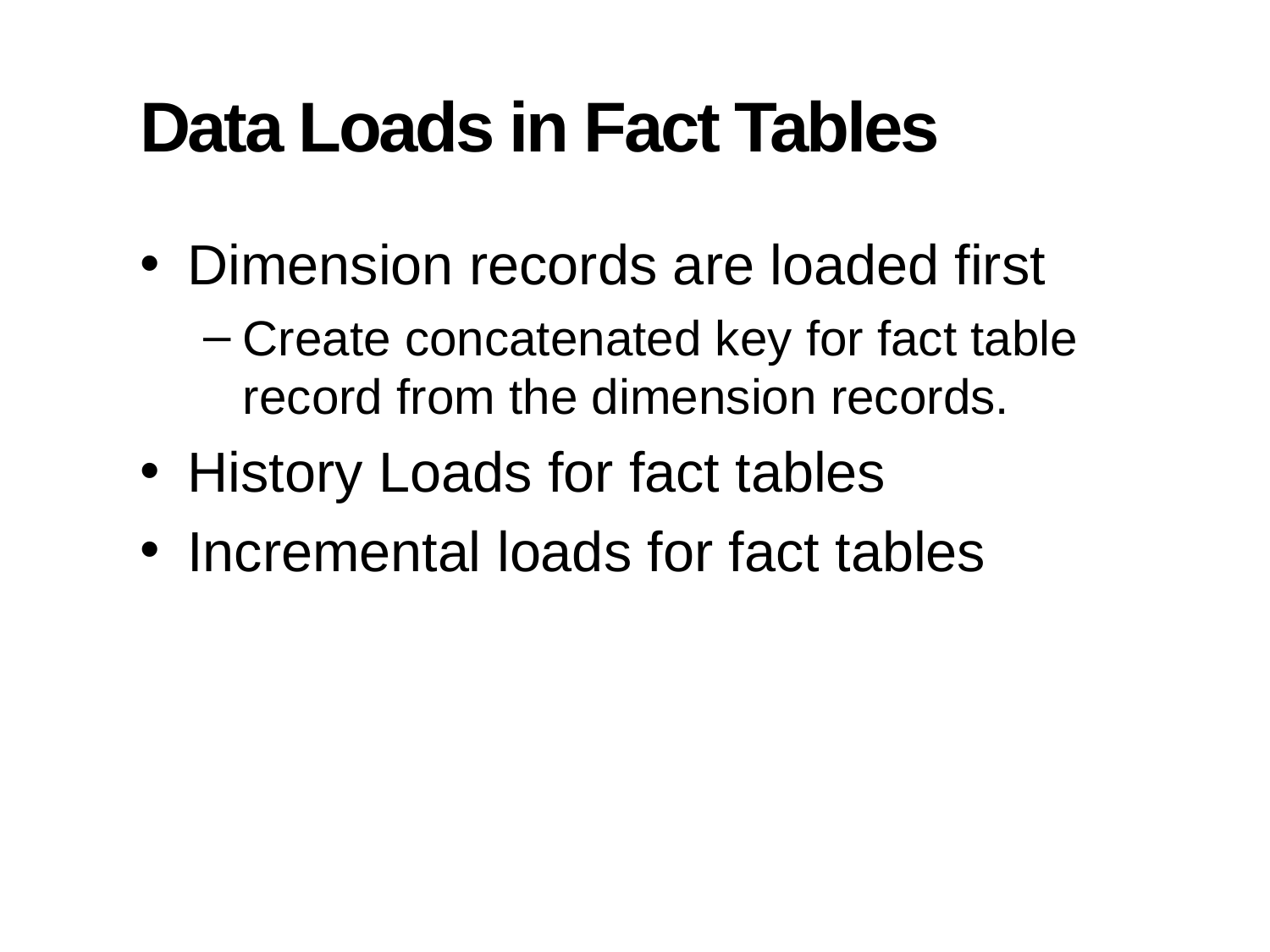

# Data Loads in Fact Tables
Dimension records are loaded first
Create concatenated key for fact table record from the dimension records.
History Loads for fact tables
Incremental loads for fact tables